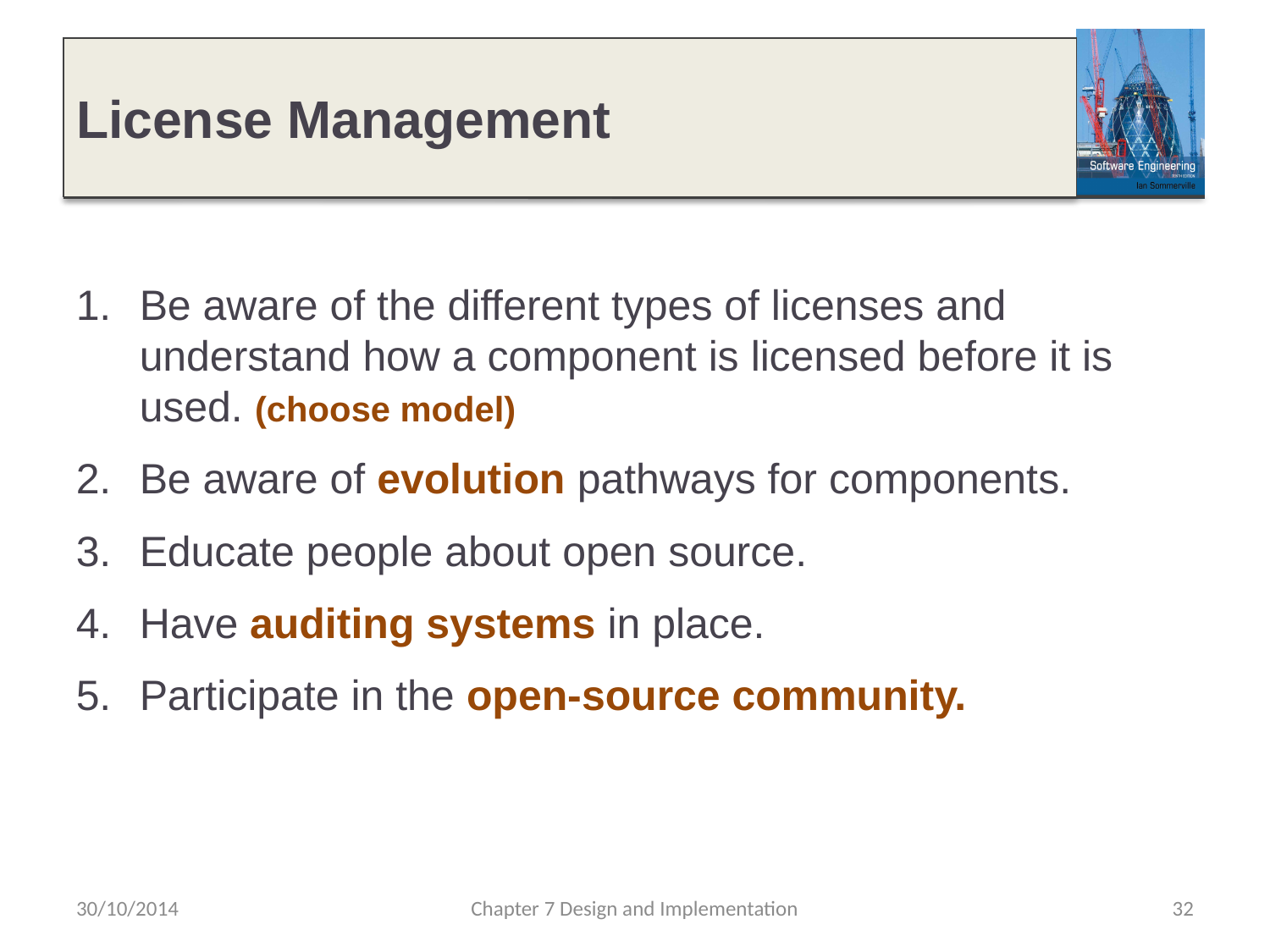

# License Management
Be aware of the different types of licenses and understand how a component is licensed before it is used. (choose model)
Be aware of evolution pathways for components.
Educate people about open source.
Have auditing systems in place.
Participate in the open-source community.
30/10/2014
Chapter 7 Design and Implementation
32